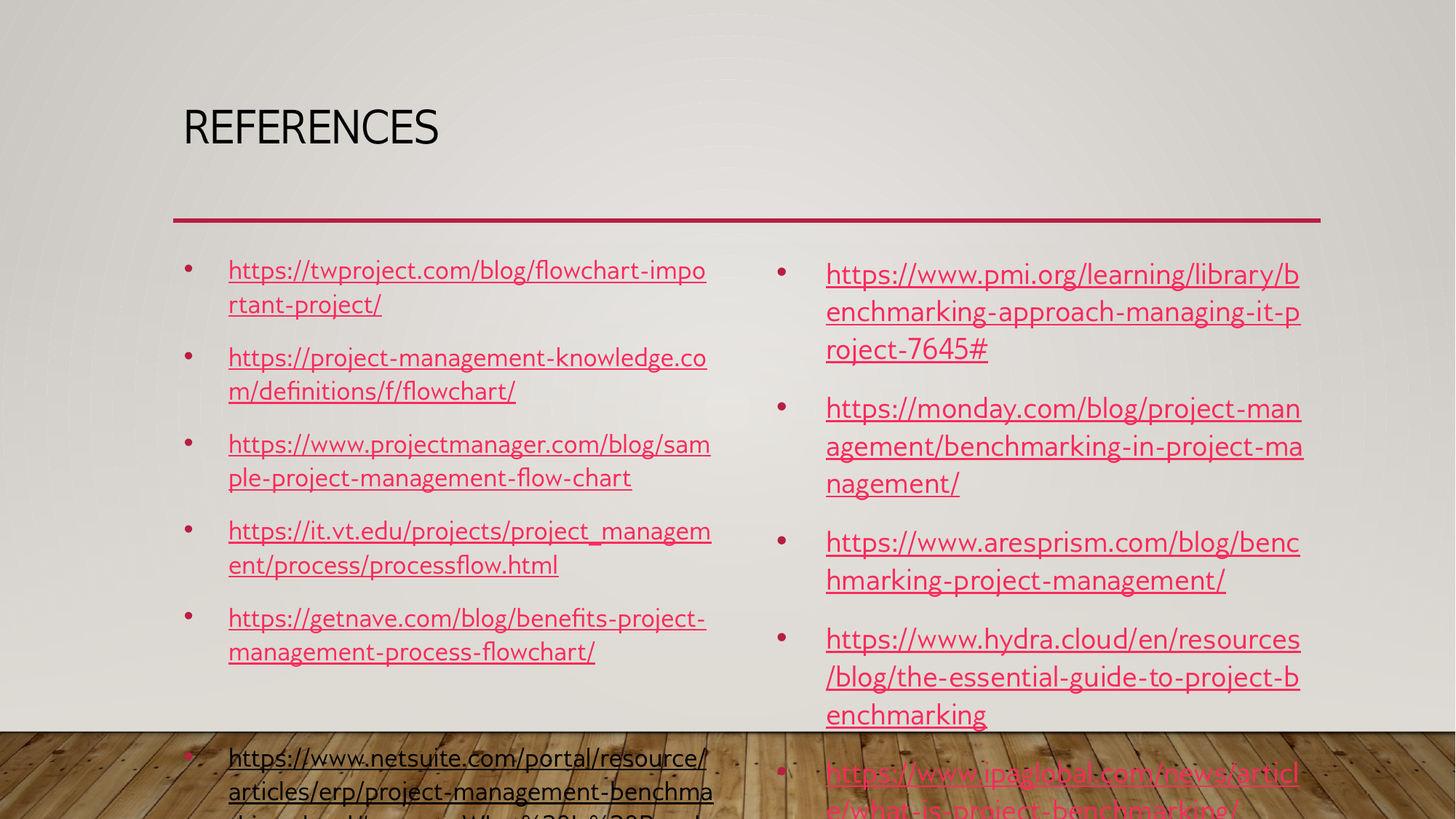

# references
https://twproject.com/blog/flowchart-important-project/
https://project-management-knowledge.com/definitions/f/flowchart/
https://www.projectmanager.com/blog/sample-project-management-flow-chart
https://it.vt.edu/projects/project_management/process/processflow.html
https://getnave.com/blog/benefits-project-management-process-flowchart/

https://www.netsuite.com/portal/resource/articles/erp/project-management-benchmarking.shtml#:~:text=What%20Is%20Benchmarking%20in%20Project,results%20to%20improve%20project%20management.

https://www.pmi.org/learning/library/benchmarking-approach-managing-it-project-7645#
https://monday.com/blog/project-management/benchmarking-in-project-management/
https://www.aresprism.com/blog/benchmarking-project-management/
https://www.hydra.cloud/en/resources/blog/the-essential-guide-to-project-benchmarking
https://www.ipaglobal.com/news/article/what-is-project-benchmarking/
https://www.projectmanagement.com/contentPages/wiki.cfm?ID=233027&thisPageURL=/wikis/233027/Benchmarking#_=_
https://pmtips.net/article/benchmarking-in-project-management